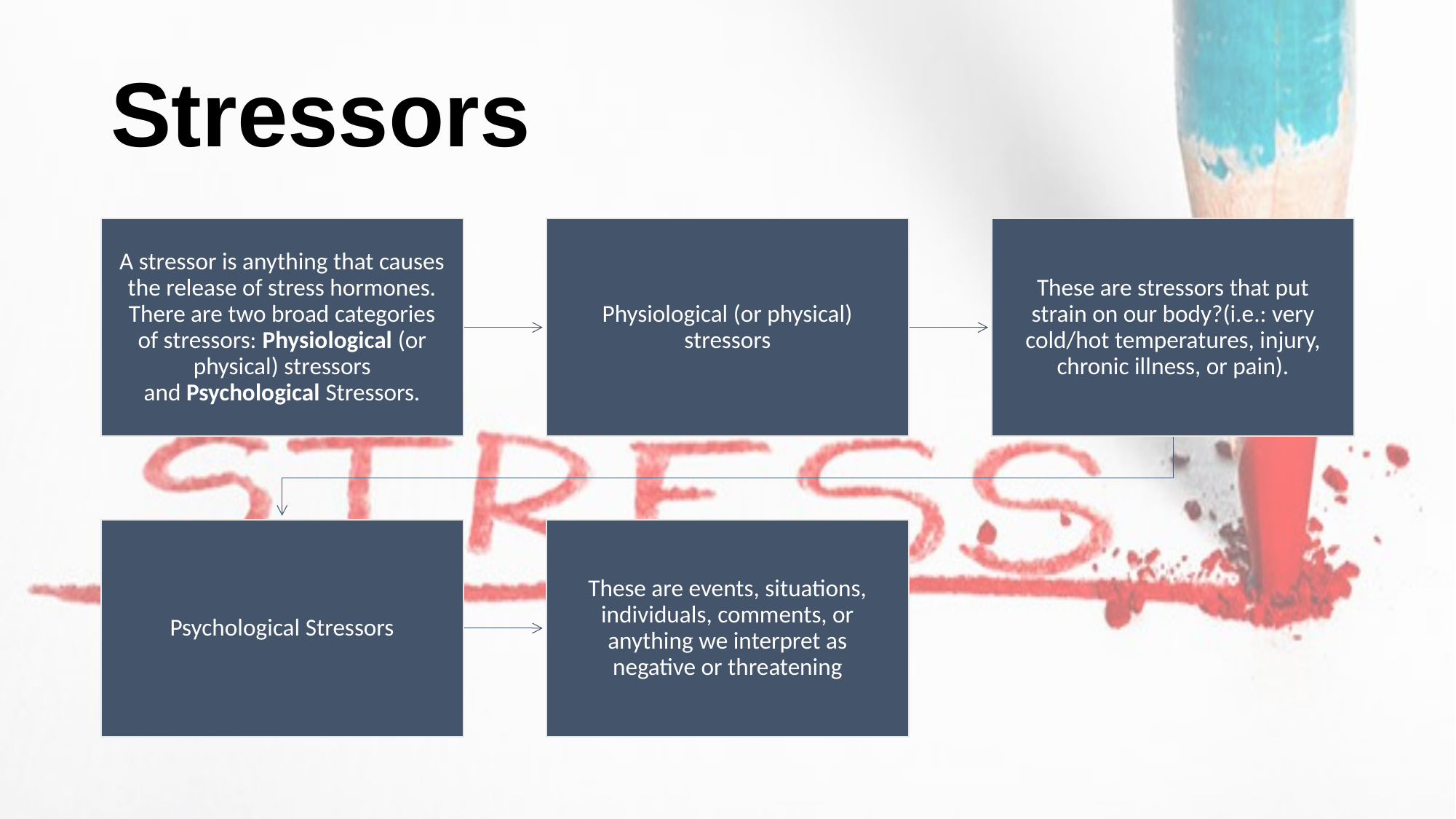

# Stressors

A stressor is anything that causes the release of stress hormones. There are two broad categories of stressors: Physiological (or physical) stressors and Psychological Stressors.

Physiological (or physical) stressors

These are stressors that put strain on our body?(i.e.: very cold/hot temperatures, injury, chronic illness, or pain).

Psychological Stressors
These are events, situations, individuals, comments, or anything we interpret as negative or threatening